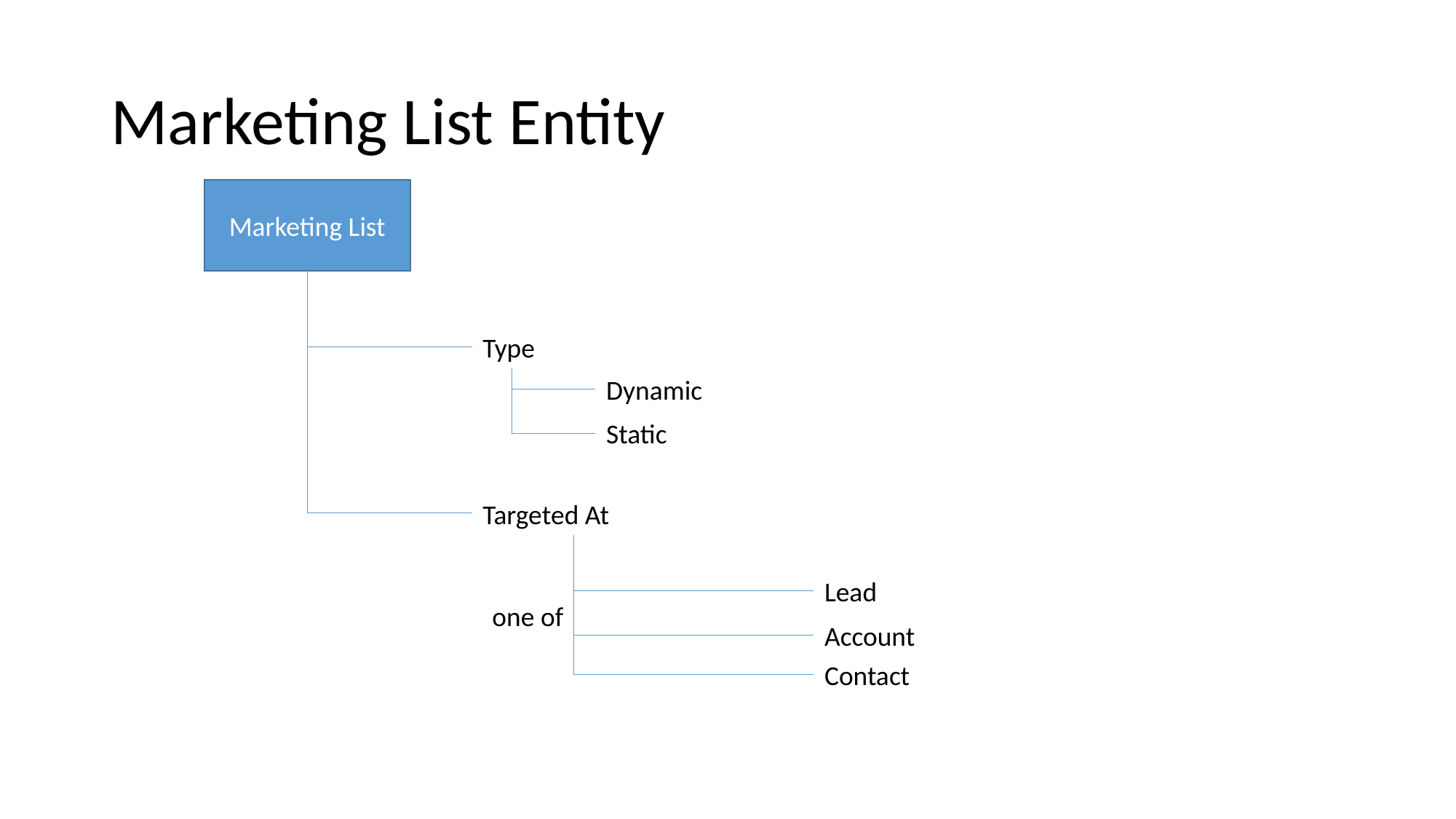

# Marketing List Entity
Marketing List
Type
Dynamic
Static
Targeted At
Lead
one of
Account
Contact